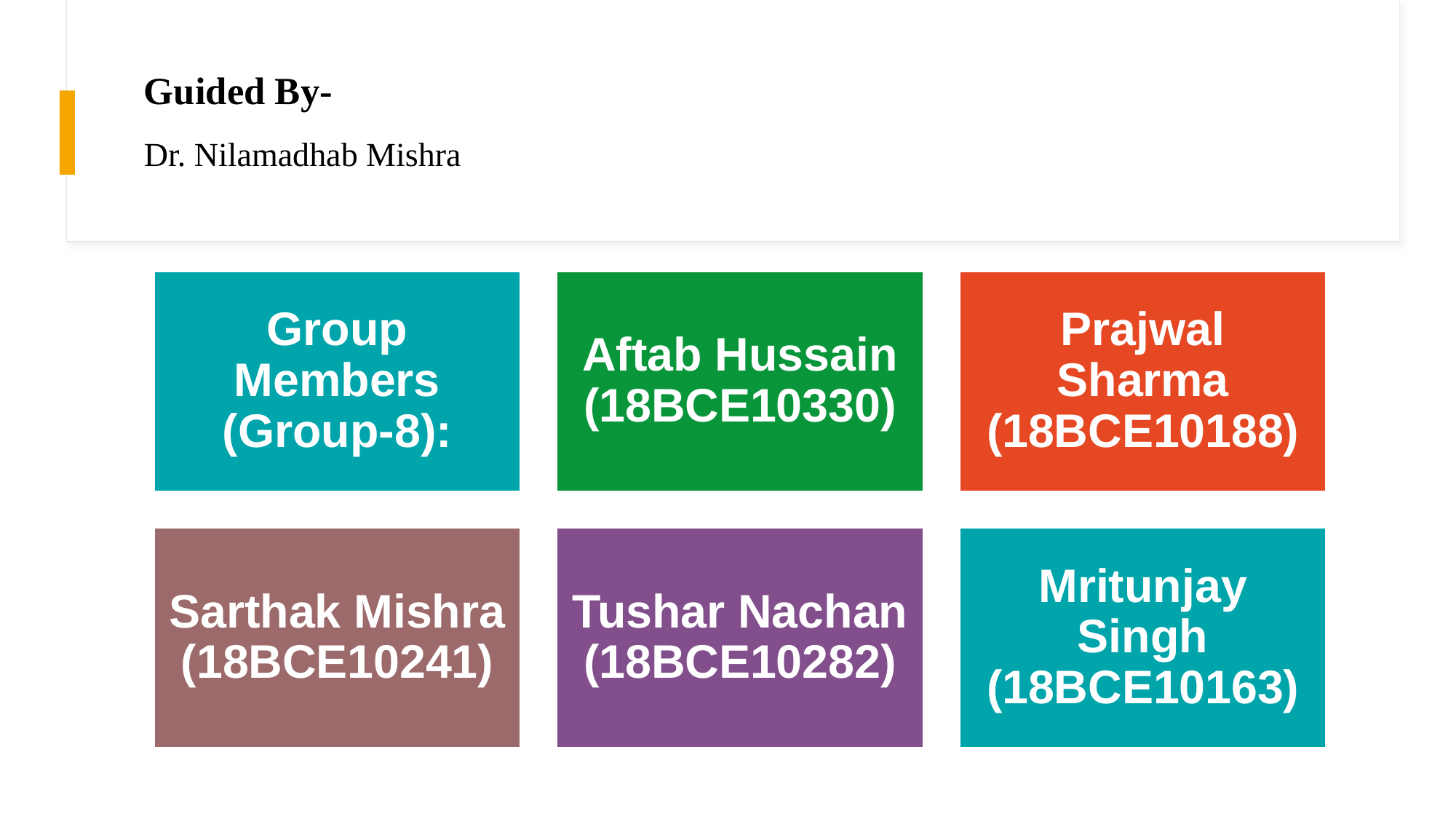

# Guided By-  Dr. Nilamadhab Mishra

Group Members (Group-8):
Aftab Hussain (18BCE10330)
Prajwal Sharma (18BCE10188)
Sarthak Mishra (18BCE10241)
Tushar Nachan (18BCE10282)
Mritunjay Singh (18BCE10163)